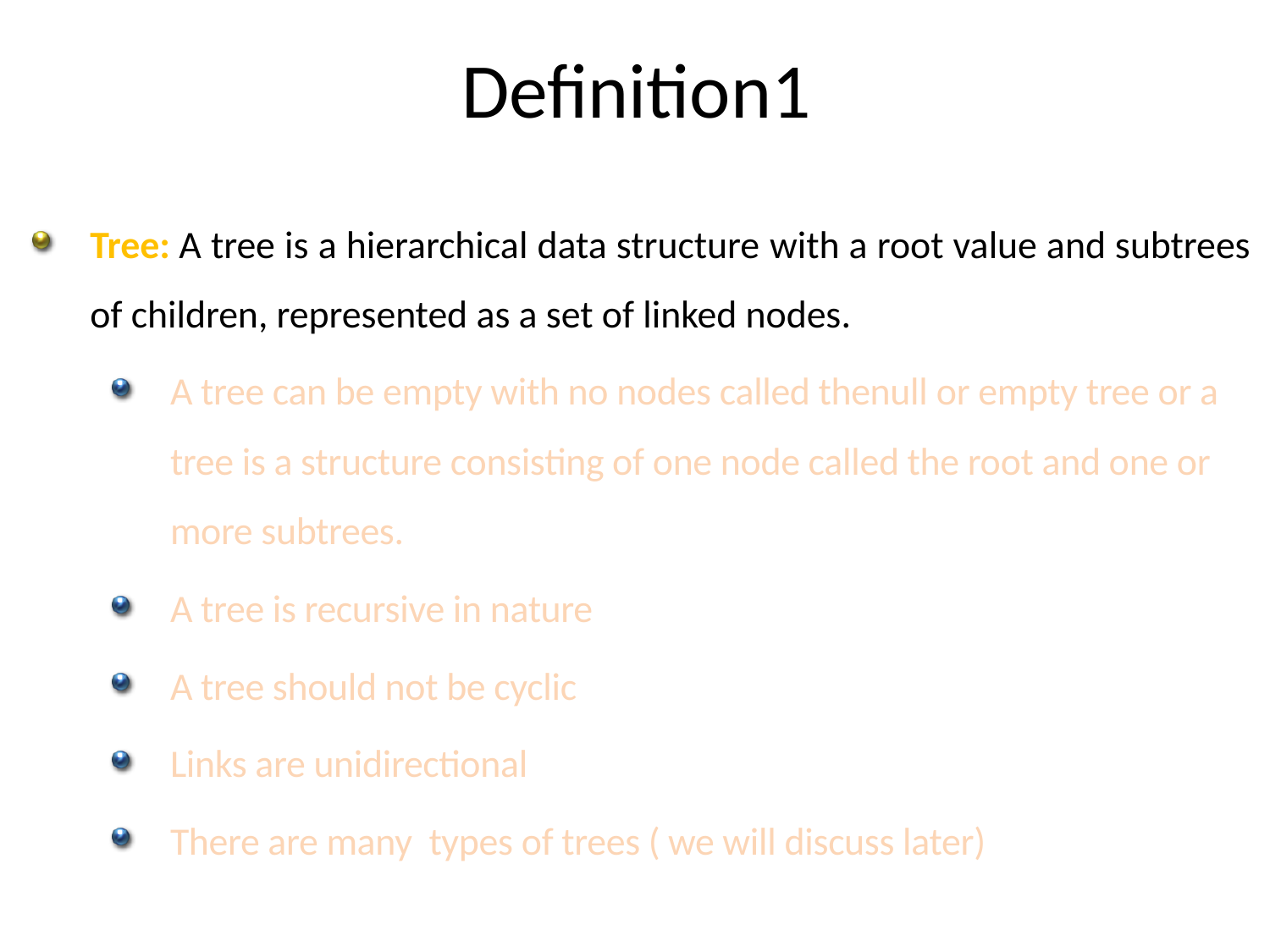

# Definition1
Tree: A tree is a hierarchical data structure with a root value and subtrees of children, represented as a set of linked nodes.
A tree can be empty with no nodes called thenull or empty tree or a tree is a structure consisting of one node called the root and one or more subtrees.
A tree is recursive in nature
A tree should not be cyclic
Links are unidirectional
There are many  types of trees ( we will discuss later)